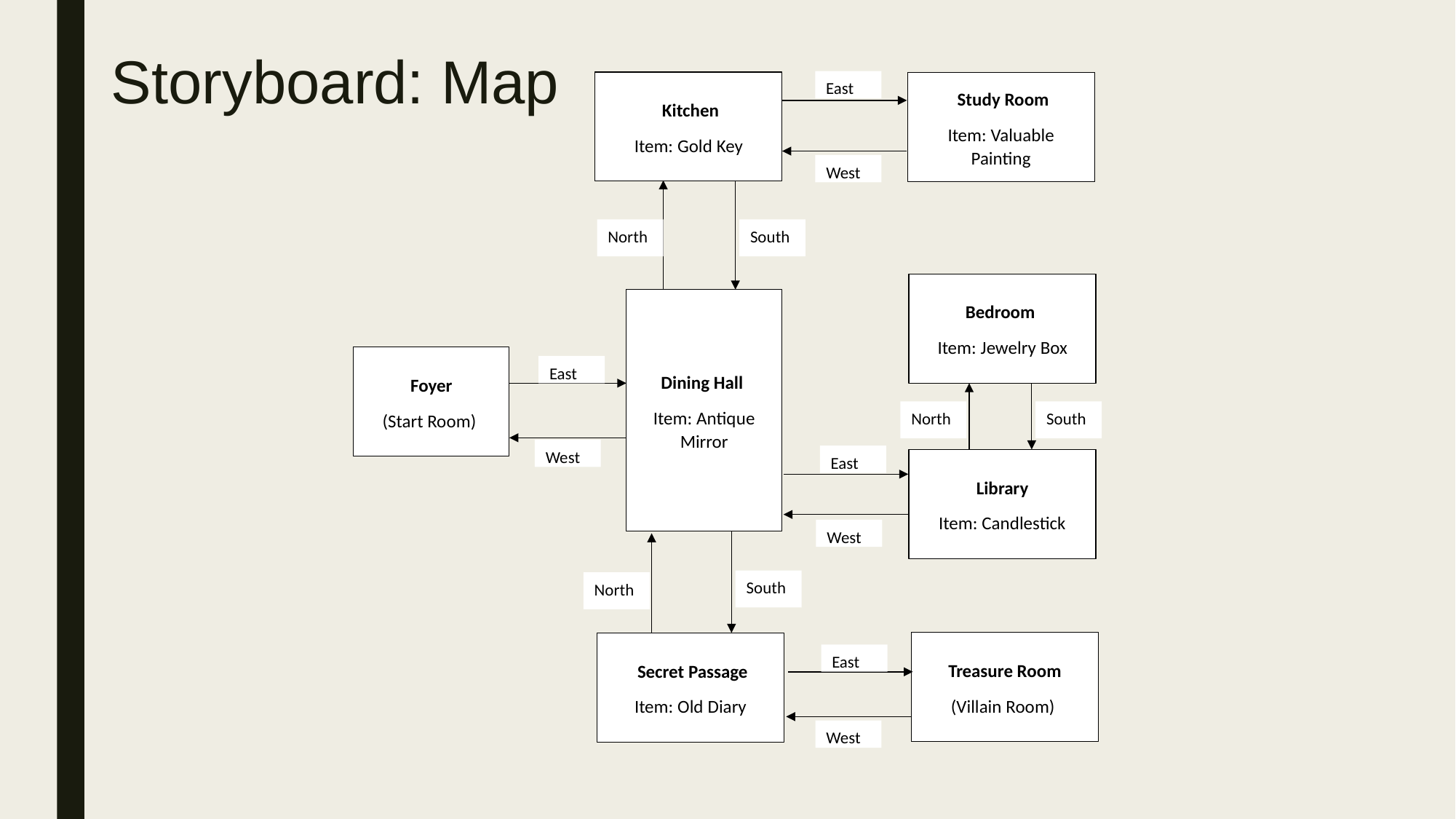

# Storyboard: Map
East
 Kitchen
Item: Gold Key
 Study Room
Item: Valuable Painting
North
South
Bedroom
Item: Jewelry Box
Dining Hall
Item: Antique Mirror
Foyer
(Start Room)
East
North
South
West
East
Library
Item: Candlestick
West
South
North
Treasure Room
(Villain Room)
 Secret Passage
Item: Old Diary
East
West
West